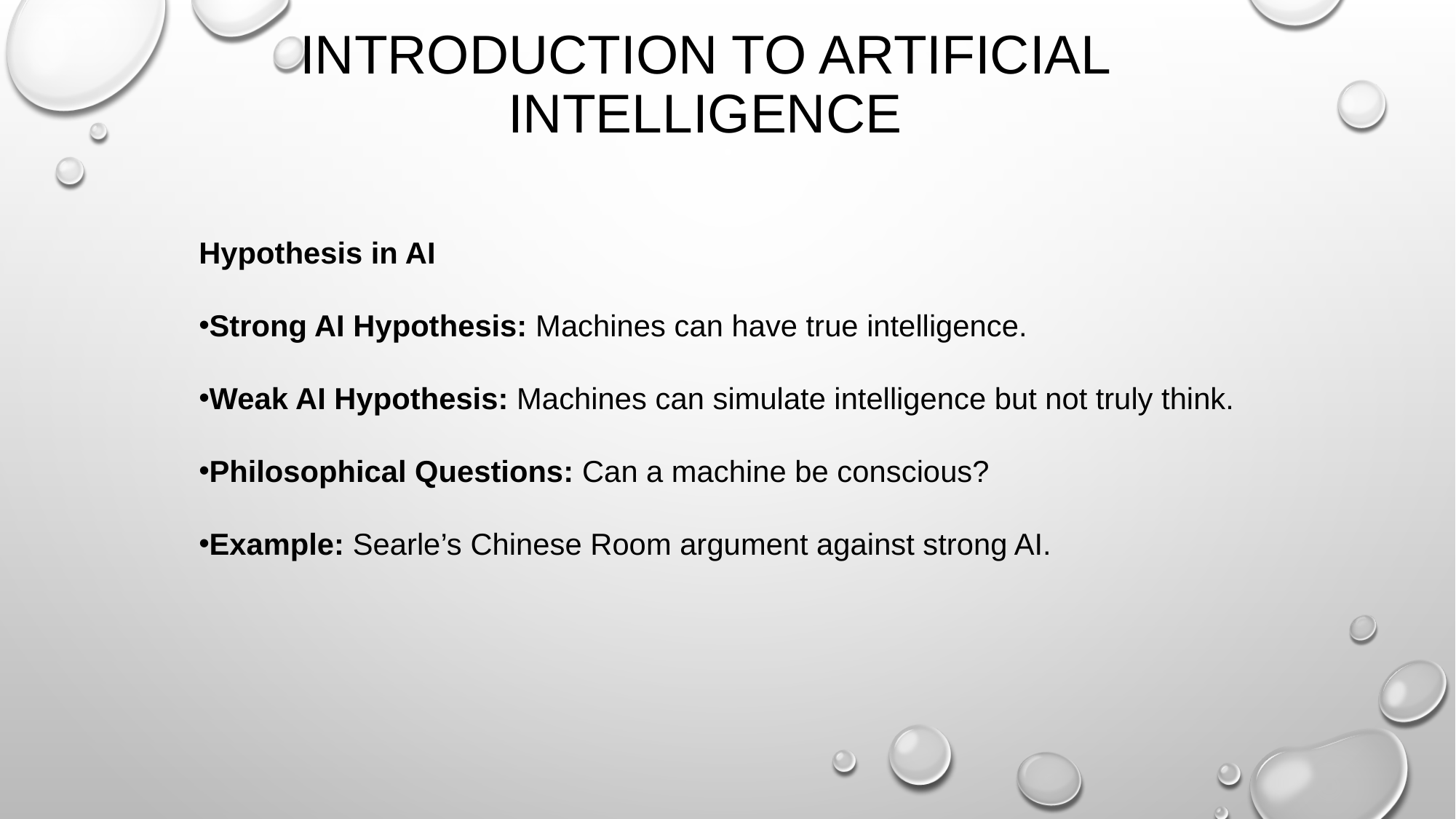

# Introduction to artificial intelligence
Hypothesis in AI
Strong AI Hypothesis: Machines can have true intelligence.
Weak AI Hypothesis: Machines can simulate intelligence but not truly think.
Philosophical Questions: Can a machine be conscious?
Example: Searle’s Chinese Room argument against strong AI.